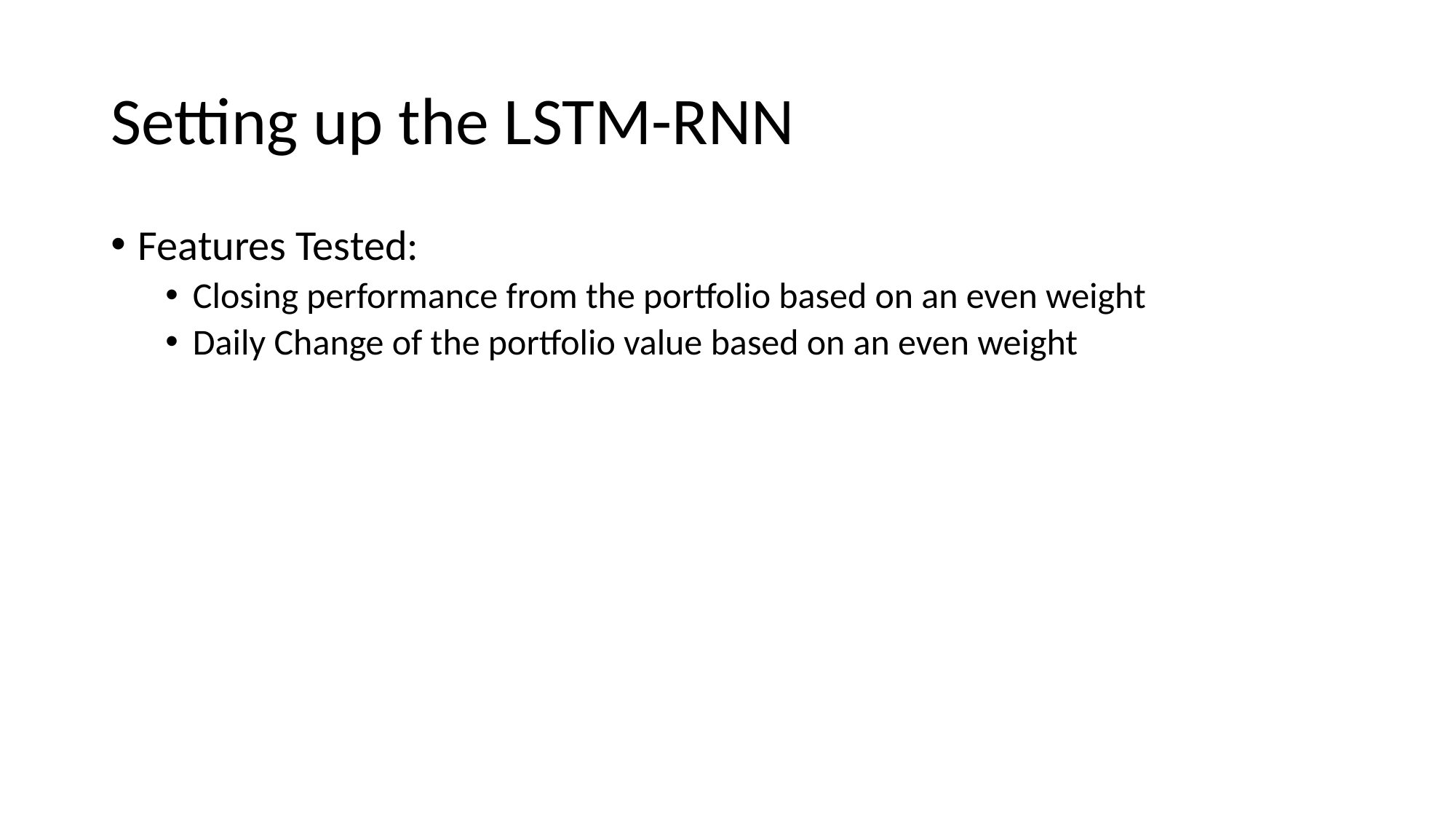

# Setting up the LSTM-RNN
Features Tested:
Closing performance from the portfolio based on an even weight
Daily Change of the portfolio value based on an even weight